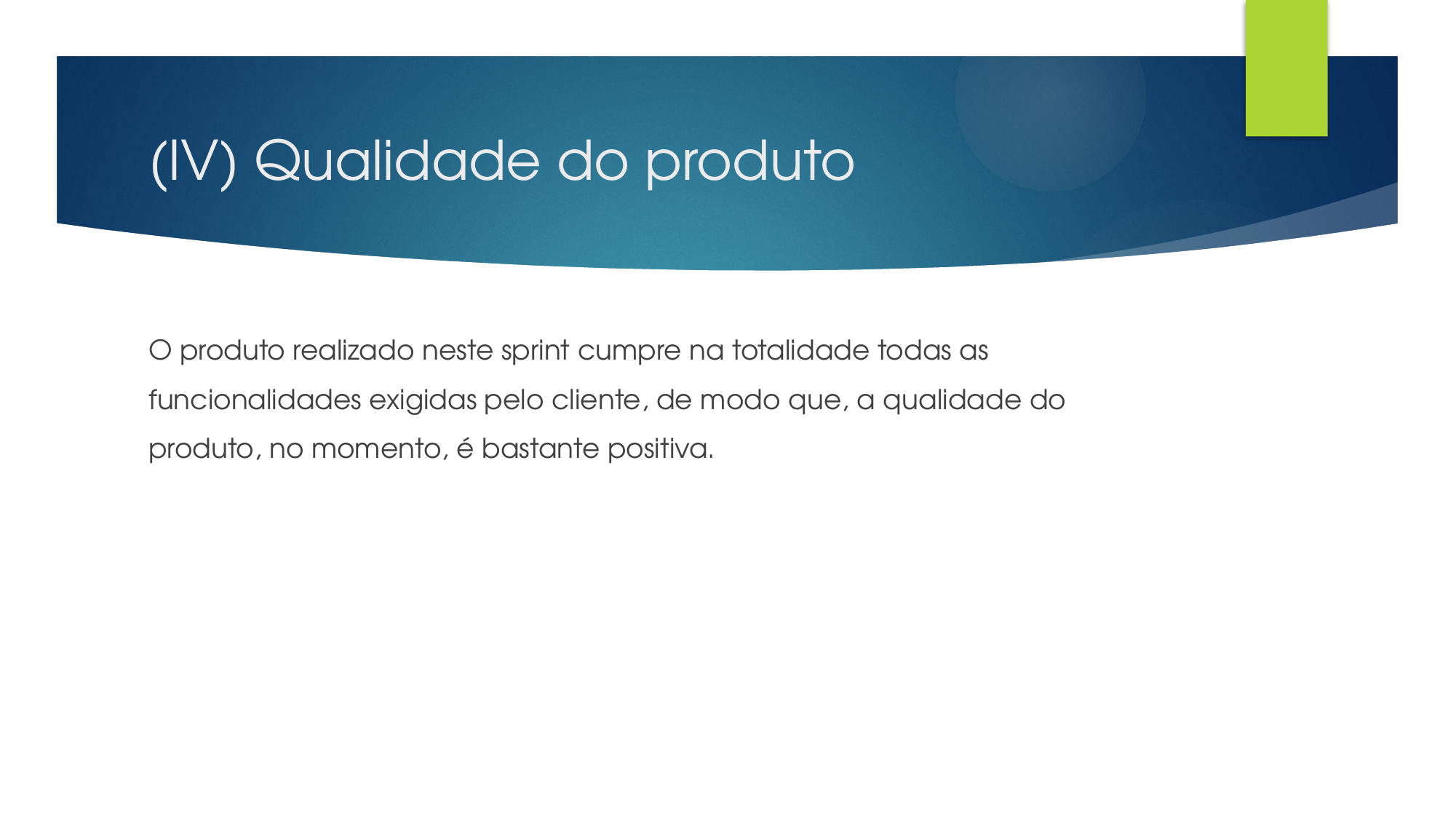

# (IV) Qualidade do produto
O produto realizado neste sprint cumpre na totalidade todas as funcionalidades exigidas pelo cliente, de modo que, a qualidade do produto, no momento, é bastante positiva.